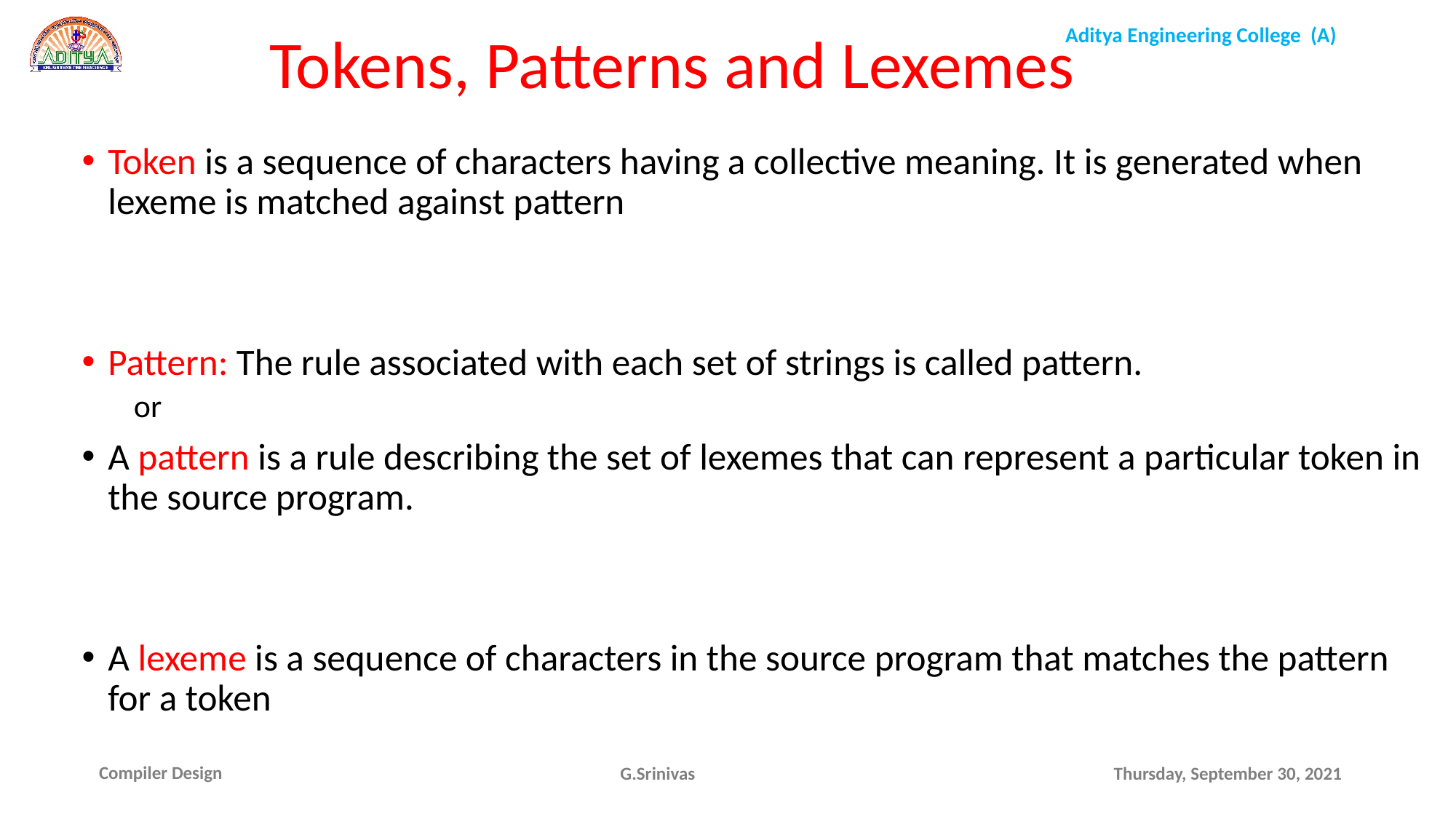

Tokens, Patterns and Lexemes
Token is a sequence of characters having a collective meaning. It is generated when lexeme is matched against pattern

Pattern: The rule associated with each set of strings is called pattern.
				or
A pattern is a rule describing the set of lexemes that can represent a particular token in the source program.

A lexeme is a sequence of characters in the source program that matches the pattern for a token
G.Srinivas
Thursday, September 30, 2021